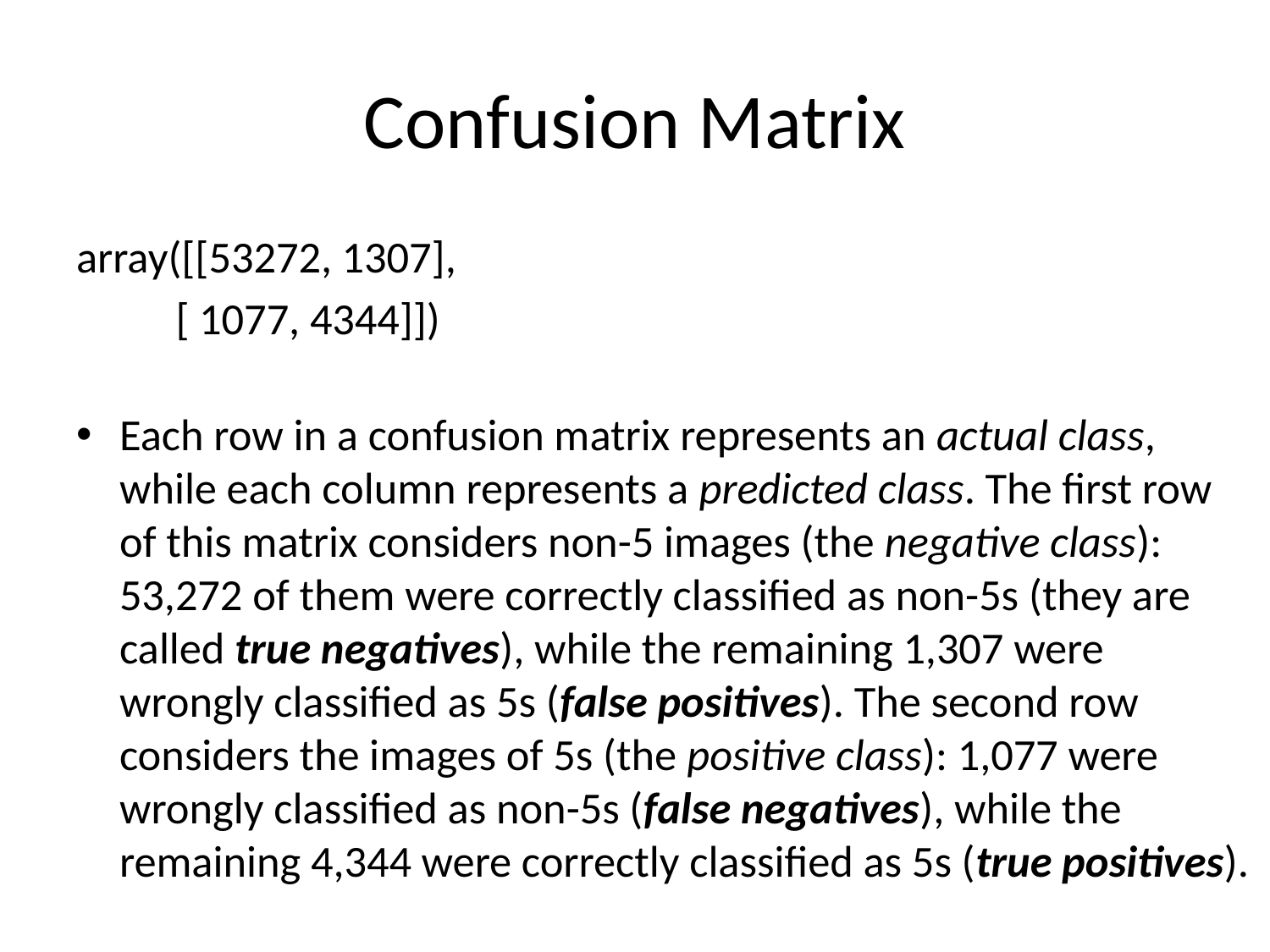

# Confusion Matrix
array([[53272, 1307],
          [ 1077, 4344]])

Each row in a confusion matrix represents an actual class, while each column represents a predicted class. The first row of this matrix considers non-5 images (the negative class): 53,272 of them were correctly classified as non-5s (they are called true negatives), while the remaining 1,307 were wrongly classified as 5s (false positives). The second row considers the images of 5s (the positive class): 1,077 were wrongly classified as non-5s (false negatives), while the remaining 4,344 were correctly classified as 5s (true positives).